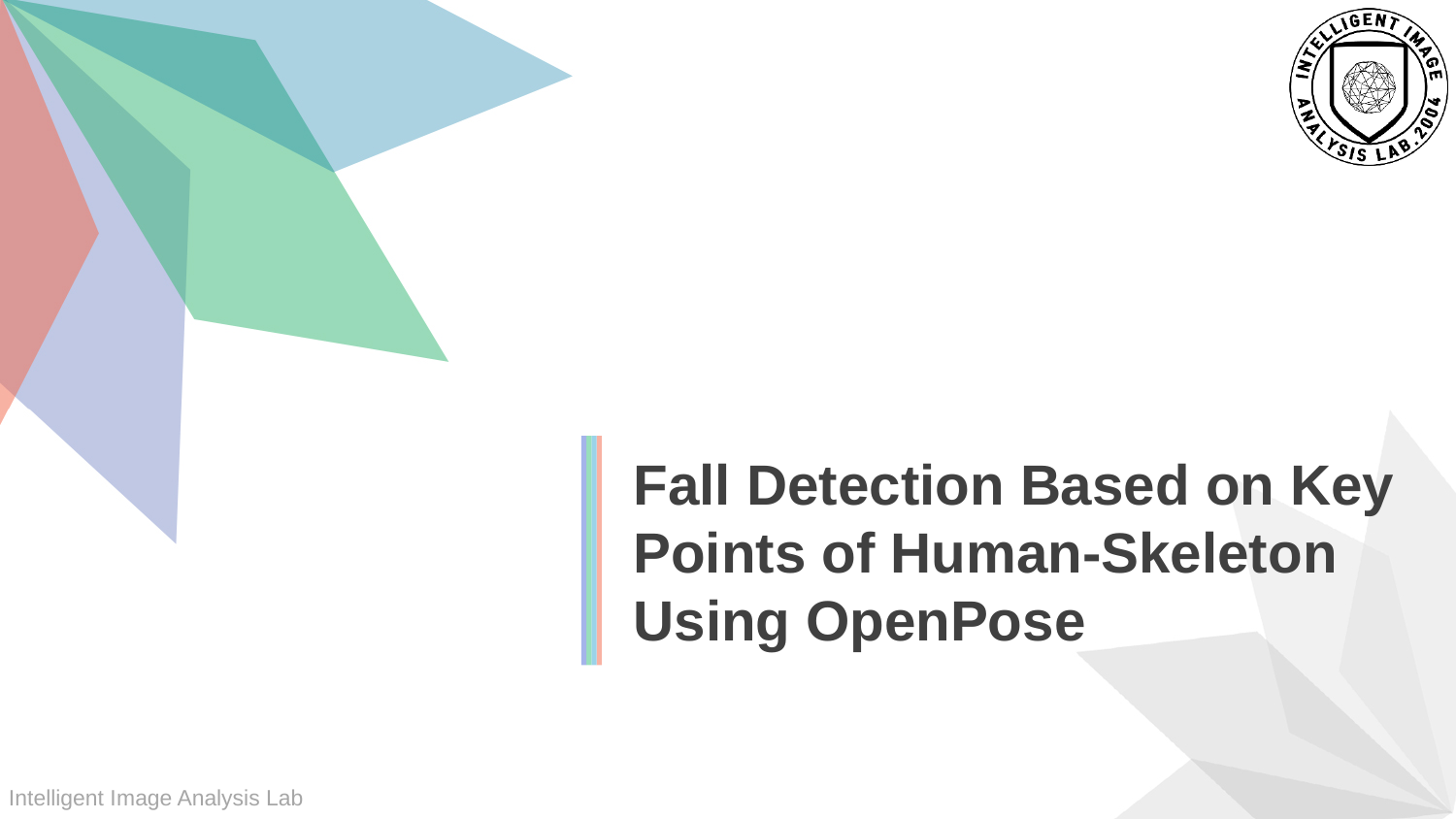

Fall Detection Based on Key Points of Human-Skeleton Using OpenPose